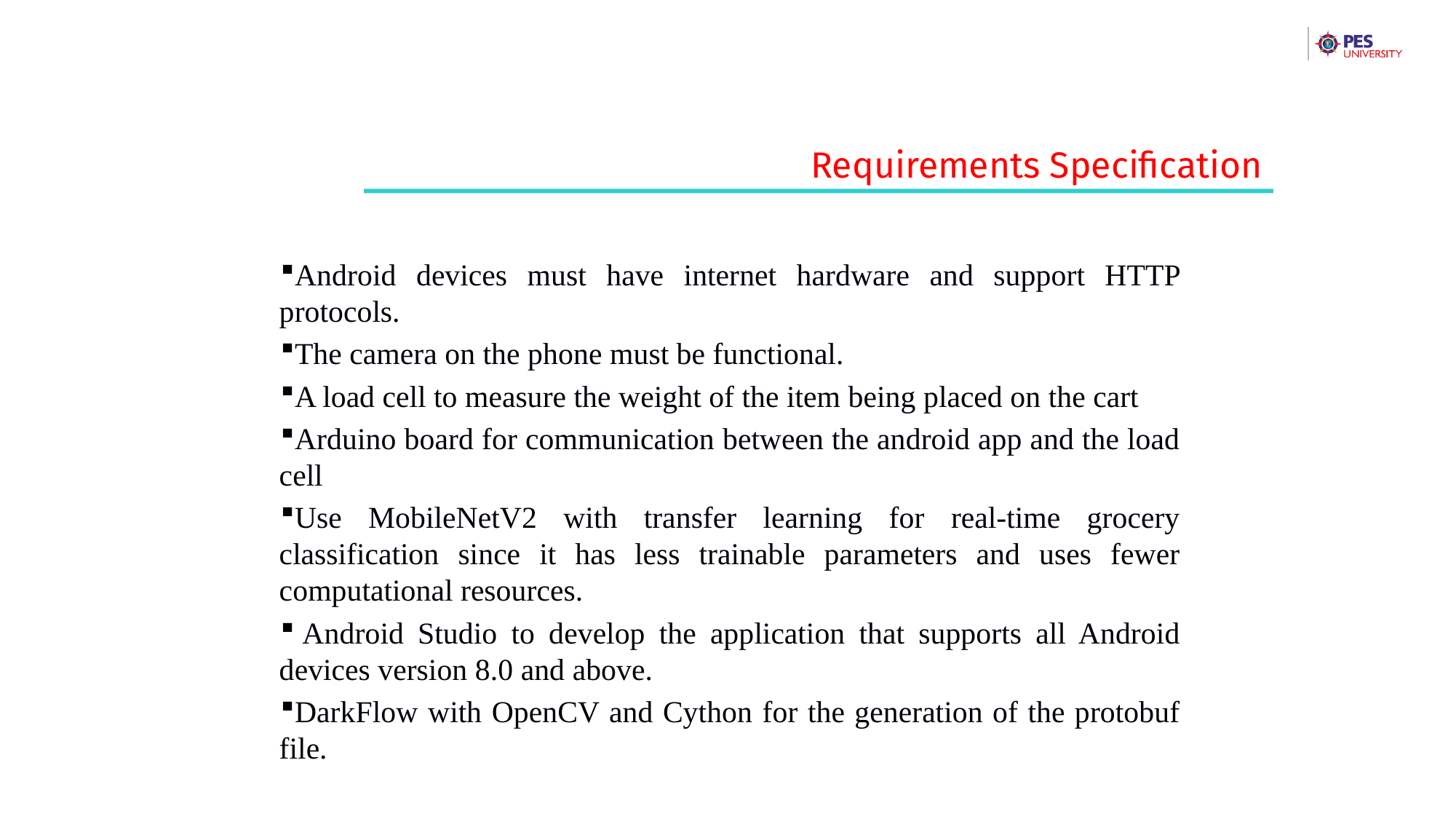

Requirements Specification

Android devices must have internet hardware and support HTTP protocols.
The camera on the phone must be functional.
A load cell to measure the weight of the item being placed on the cart
Arduino board for communication between the android app and the load cell
Use MobileNetV2 with transfer learning for real-time grocery classification since it has less trainable parameters and uses fewer computational resources.
 Android Studio to develop the application that supports all Android devices version 8.0 and above.
DarkFlow with OpenCV and Cython for the generation of the protobuf file.